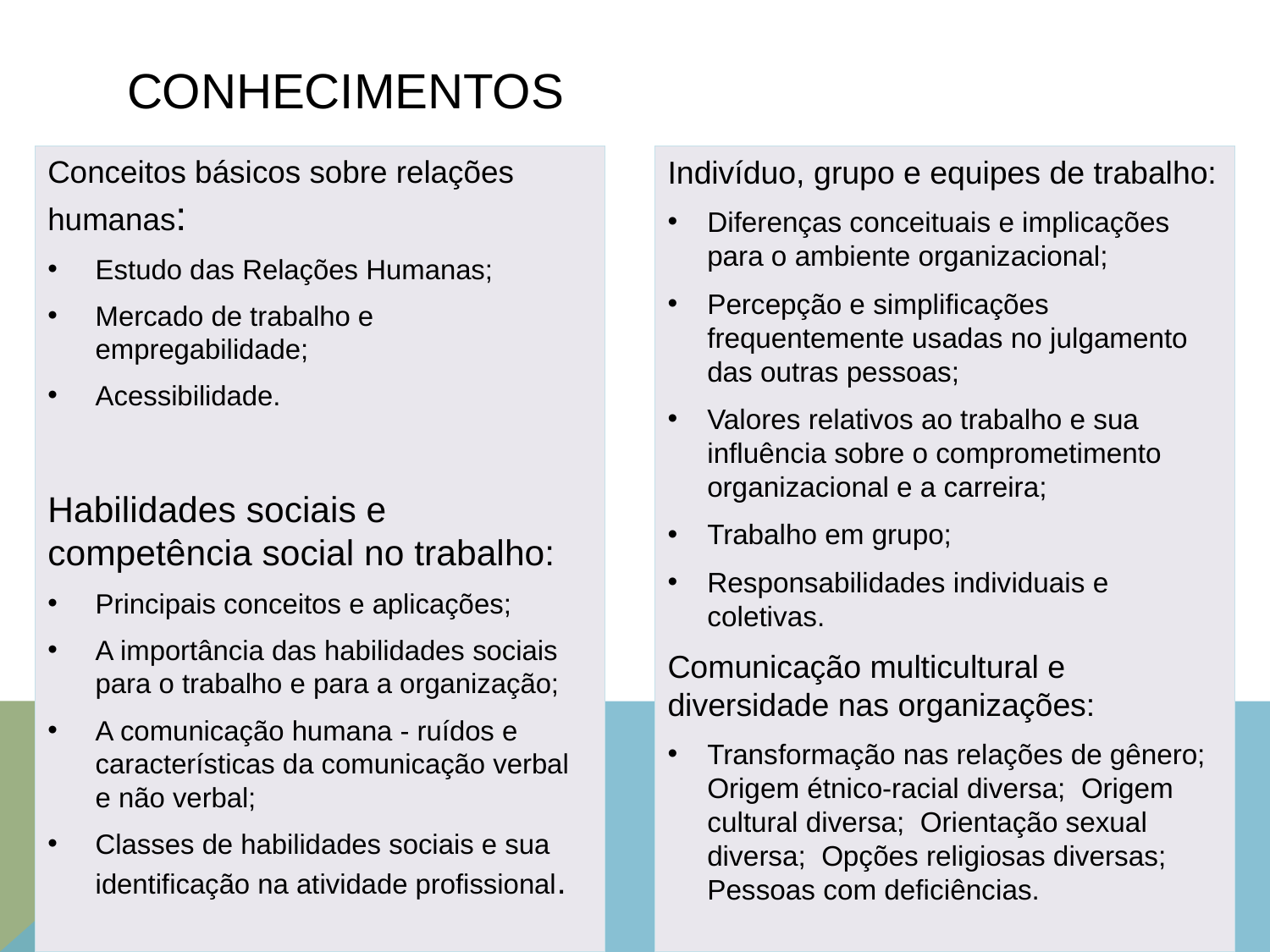

# Conhecimentos
Conceitos básicos sobre relações humanas:
Estudo das Relações Humanas;
Mercado de trabalho e empregabilidade;
Acessibilidade.

Habilidades sociais e competência social no trabalho:
Principais conceitos e aplicações;
A importância das habilidades sociais para o trabalho e para a organização;
A comunicação humana - ruídos e características da comunicação verbal e não verbal;
Classes de habilidades sociais e sua identificação na atividade profissional.

Indivíduo, grupo e equipes de trabalho:
Diferenças conceituais e implicações para o ambiente organizacional;
Percepção e simplificações frequentemente usadas no julgamento das outras pessoas;
Valores relativos ao trabalho e sua influência sobre o comprometimento organizacional e a carreira;
Trabalho em grupo;
Responsabilidades individuais e coletivas.
Comunicação multicultural e diversidade nas organizações:
Transformação nas relações de gênero;  Origem étnico-racial diversa;  Origem cultural diversa;  Orientação sexual diversa;  Opções religiosas diversas;  Pessoas com deficiências.